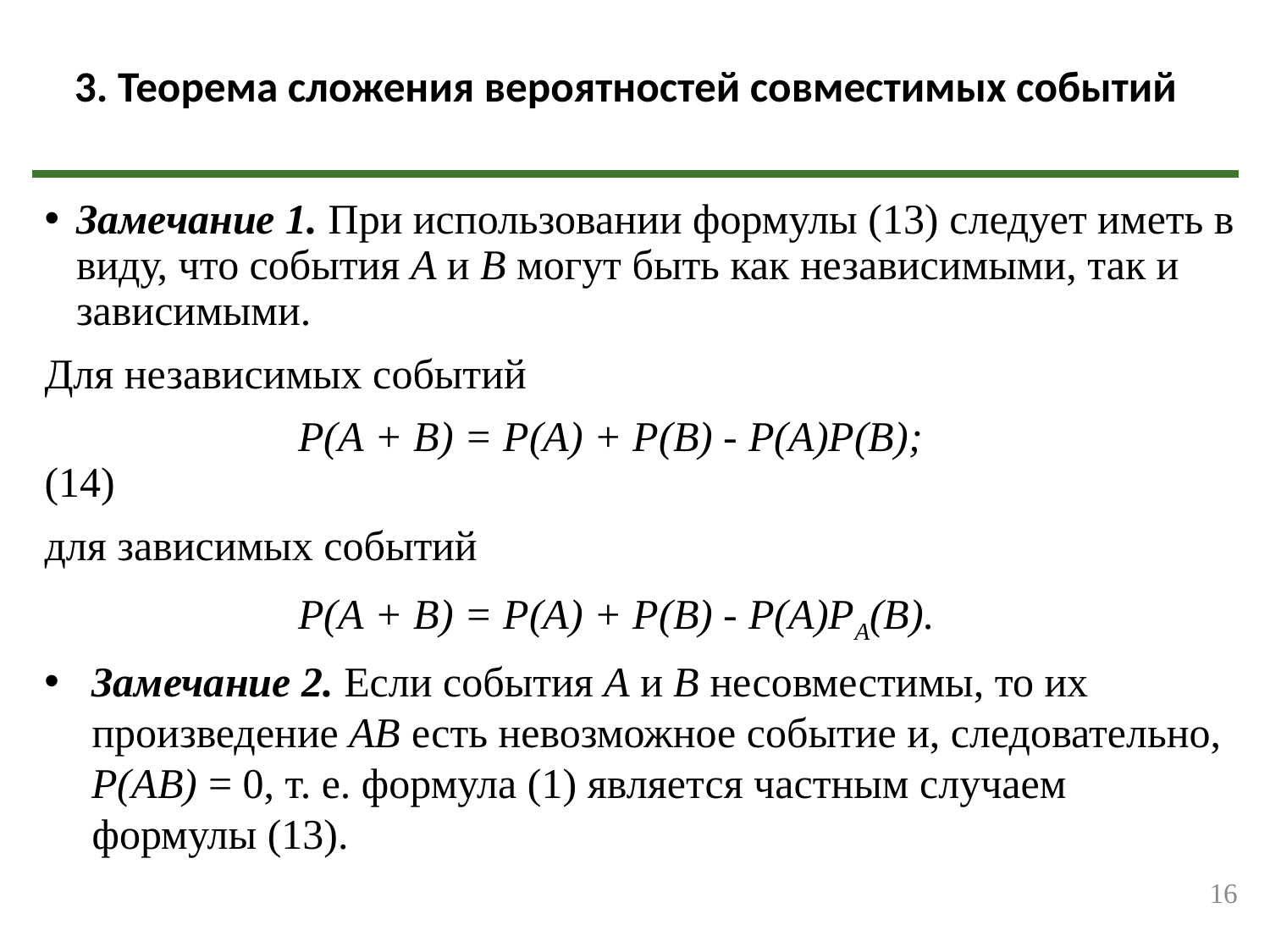

3. Теорема сложения вероятностей совместимых событий
Замечание 1. При использовании формулы (13) следует иметь в виду, что события А и В могут быть как независимыми, так и зависимыми.
Для независимых событий
		Р(А + В) = Р(А) + Р(В) - Р(А)Р(В); 		(14)
для зависимых событий
		Р(А + В) = Р(А) + Р(В) - Р(А)РА(В).

Замечание 2. Если события А и В несовместимы, то их произведение АВ есть невозможное событие и, следовательно, Р(АВ) = 0, т. е. формула (1) является частным случаем формулы (13).

16